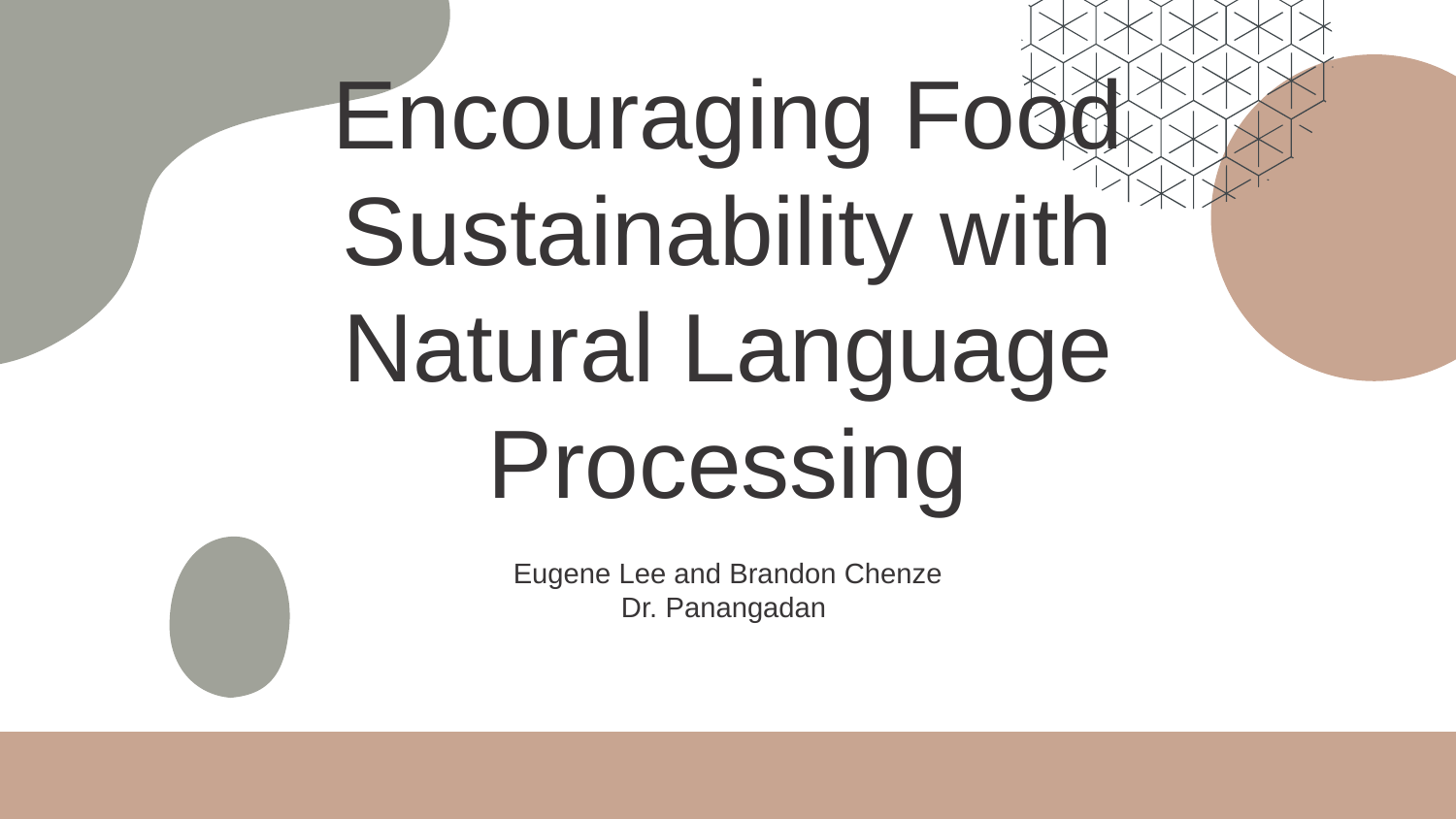

# Encouraging Food Sustainability with Natural Language Processing
Eugene Lee and Brandon Chenze
Dr. Panangadan